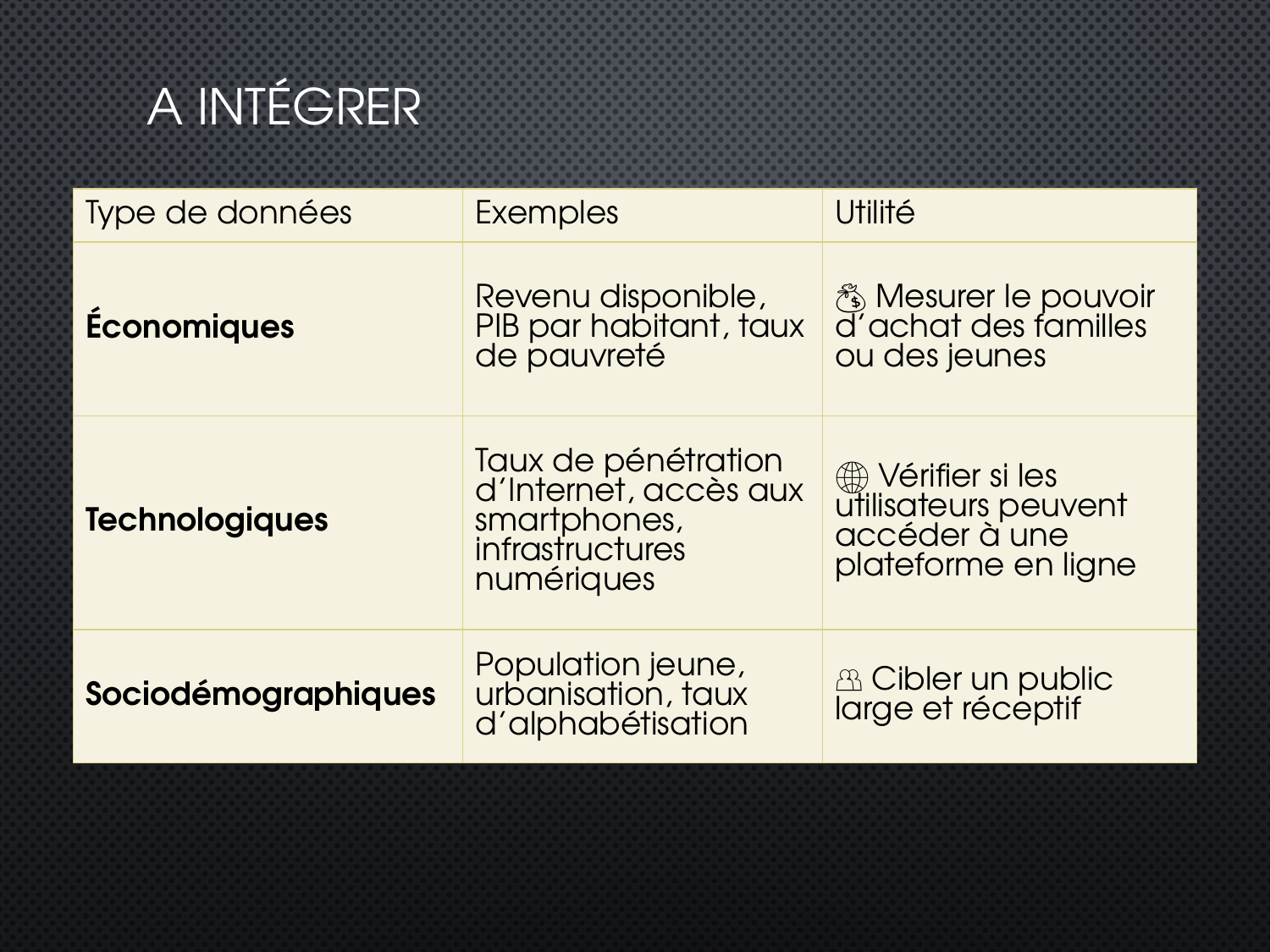

# A INTÉGRER
| Type de données | Exemples | Utilité |
| --- | --- | --- |
| Économiques | Revenu disponible, PIB par habitant, taux de pauvreté | 💰 Mesurer le pouvoir d’achat des familles ou des jeunes |
| Technologiques | Taux de pénétration d’Internet, accès aux smartphones, infrastructures numériques | 🌐 Vérifier si les utilisateurs peuvent accéder à une plateforme en ligne |
| Sociodémographiques | Population jeune, urbanisation, taux d’alphabétisation | 👥 Cibler un public large et réceptif |